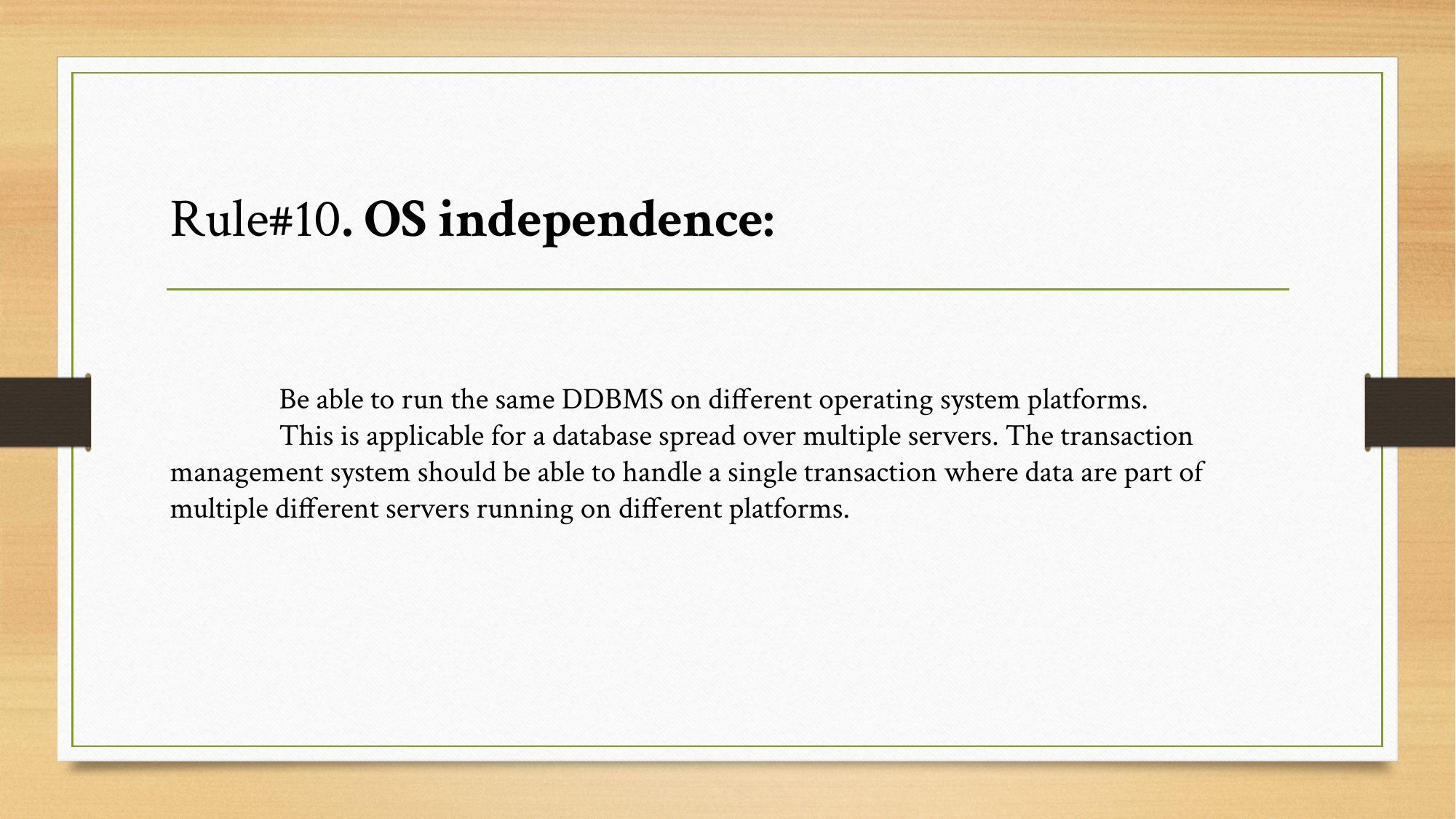

Rule#10. OS independence:

	Be able to run the same DDBMS on different operating system platforms.
	This is applicable for a database spread over multiple servers. The transaction management system should be able to handle a single transaction where data are part of multiple different servers running on different platforms.